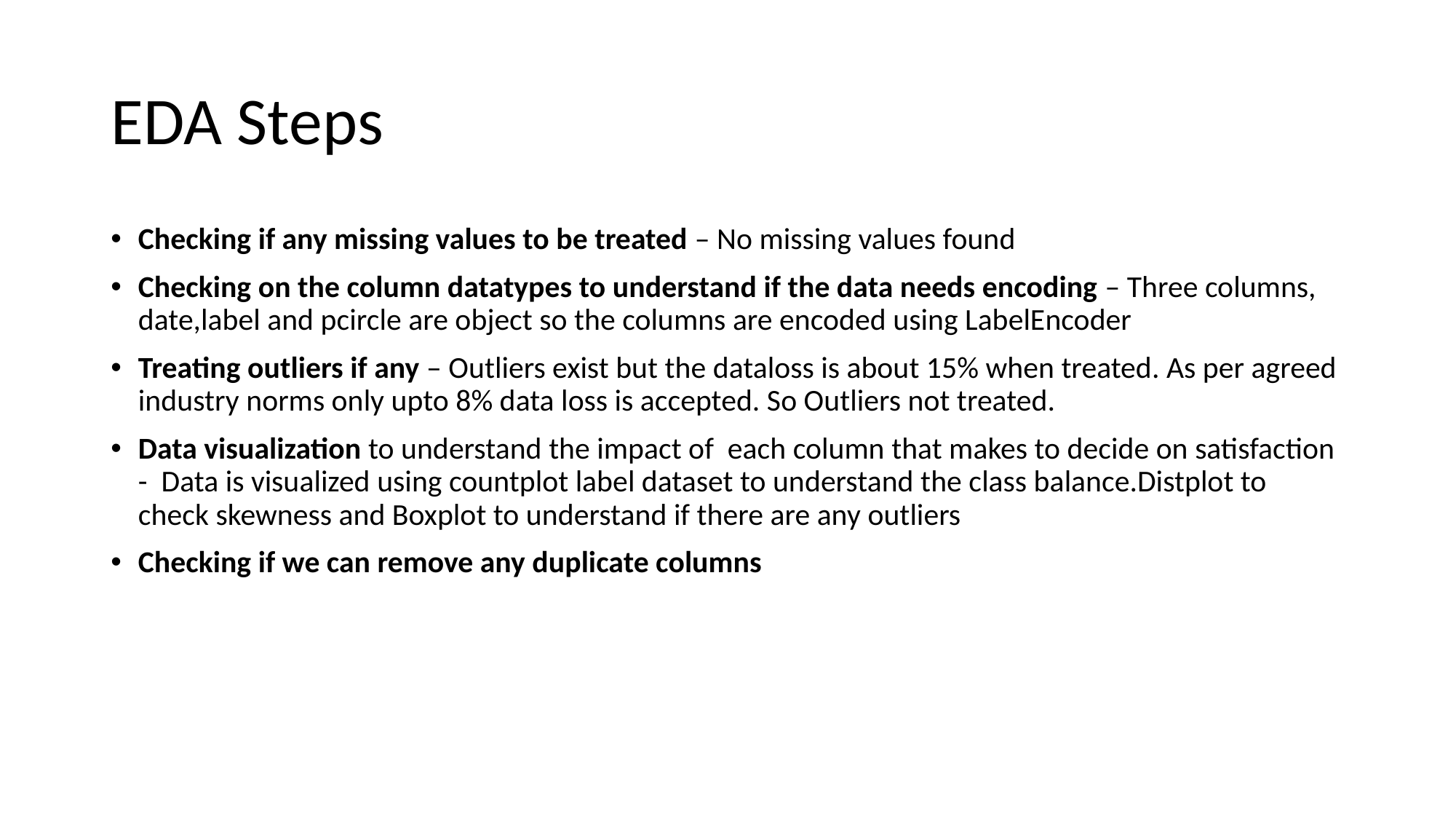

# EDA Steps
Checking if any missing values to be treated – No missing values found
Checking on the column datatypes to understand if the data needs encoding – Three columns, date,label and pcircle are object so the columns are encoded using LabelEncoder
Treating outliers if any – Outliers exist but the dataloss is about 15% when treated. As per agreed industry norms only upto 8% data loss is accepted. So Outliers not treated.
Data visualization to understand the impact of  each column that makes to decide on satisfaction -  Data is visualized using countplot label dataset to understand the class balance.Distplot to check skewness and Boxplot to understand if there are any outliers
Checking if we can remove any duplicate columns